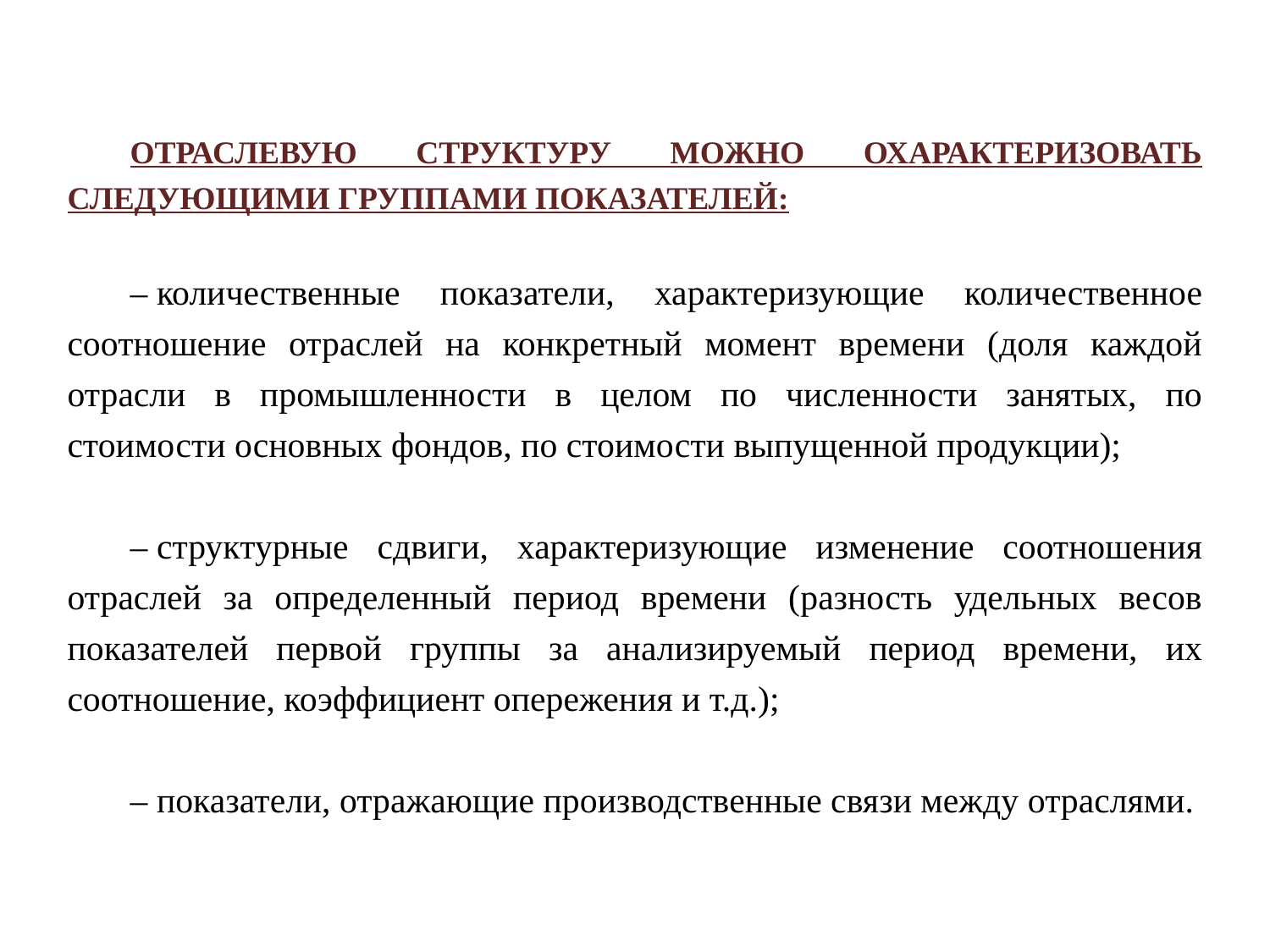

Отраслевую структуру можно охарактеризовать следующими группами показателей:

– количественные показатели, характеризующие количественное соотношение отраслей на конкретный момент времени (доля каждой отрасли в промышленности в целом по численности занятых, по стоимости основных фондов, по стоимости выпущенной продукции);

– структурные сдвиги, характеризующие изменение соотношения отраслей за определенный период времени (разность удельных весов показателей первой группы за анализируемый период времени, их соотношение, коэффициент опережения и т.д.);

– показатели, отражающие производственные связи между отраслями.